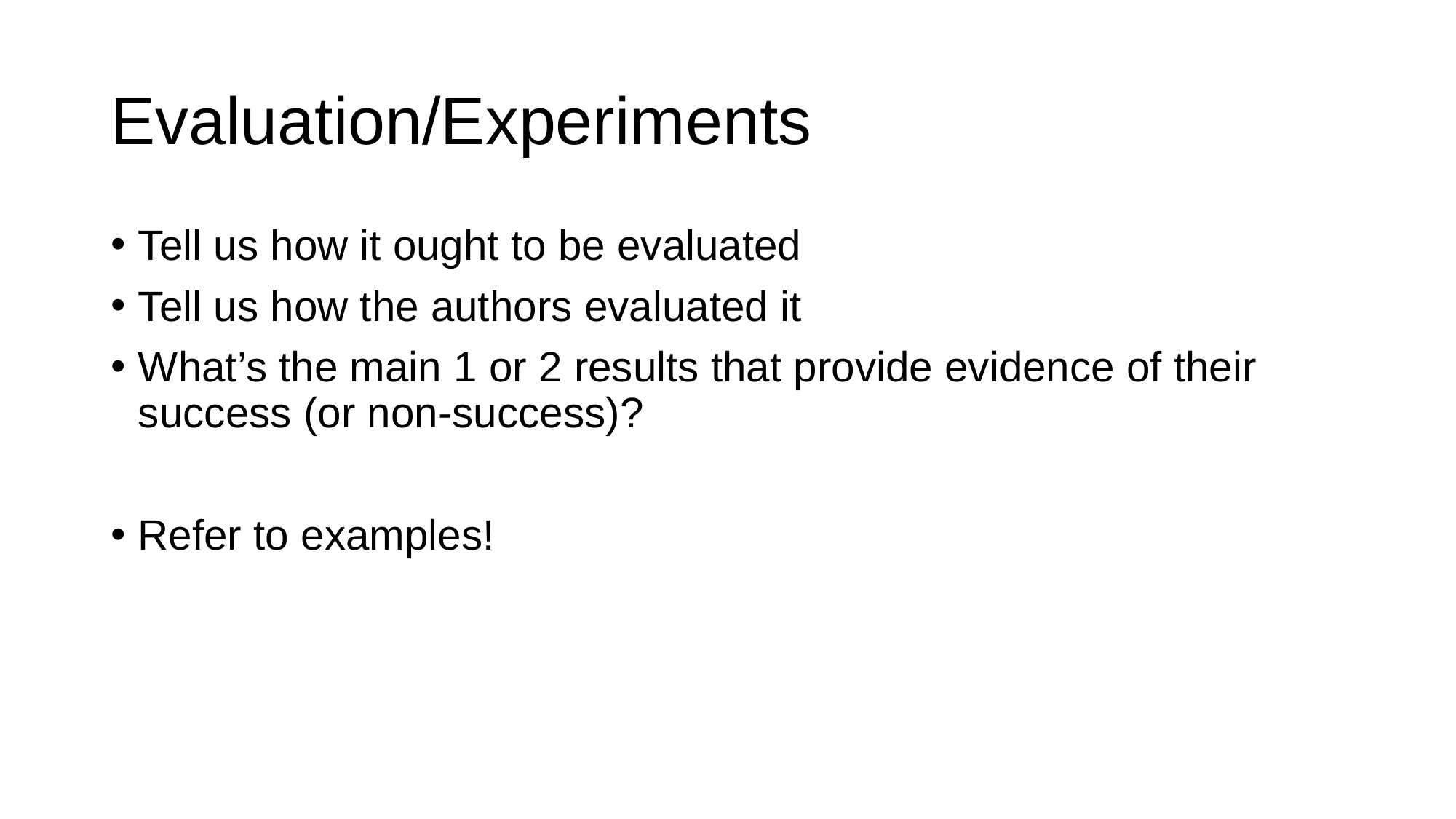

# Evaluation/Experiments
Tell us how it ought to be evaluated
Tell us how the authors evaluated it
What’s the main 1 or 2 results that provide evidence of their success (or non-success)?

Refer to examples!